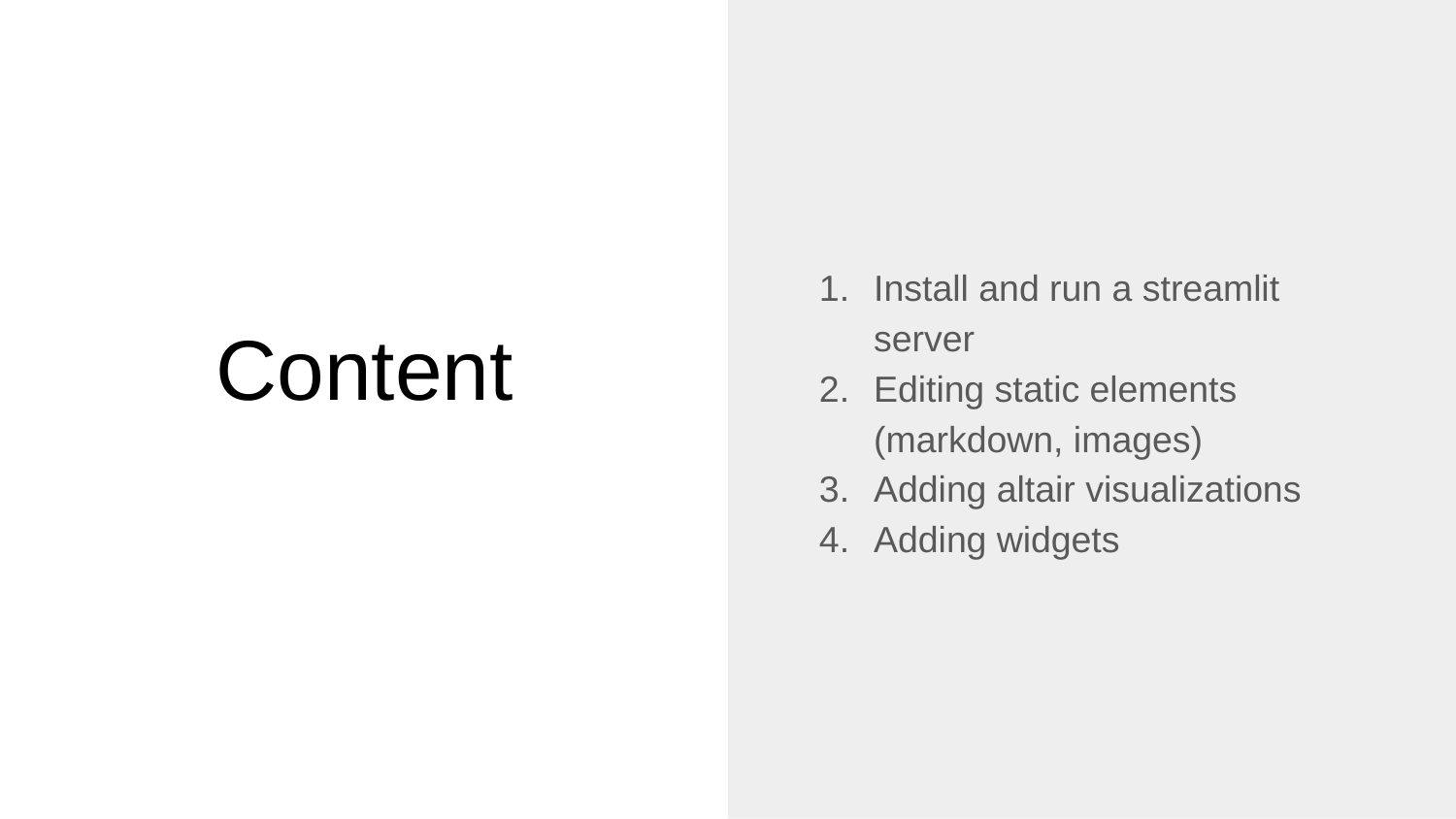

Install and run a streamlit server
Editing static elements (markdown, images)
Adding altair visualizations
Adding widgets
# Content